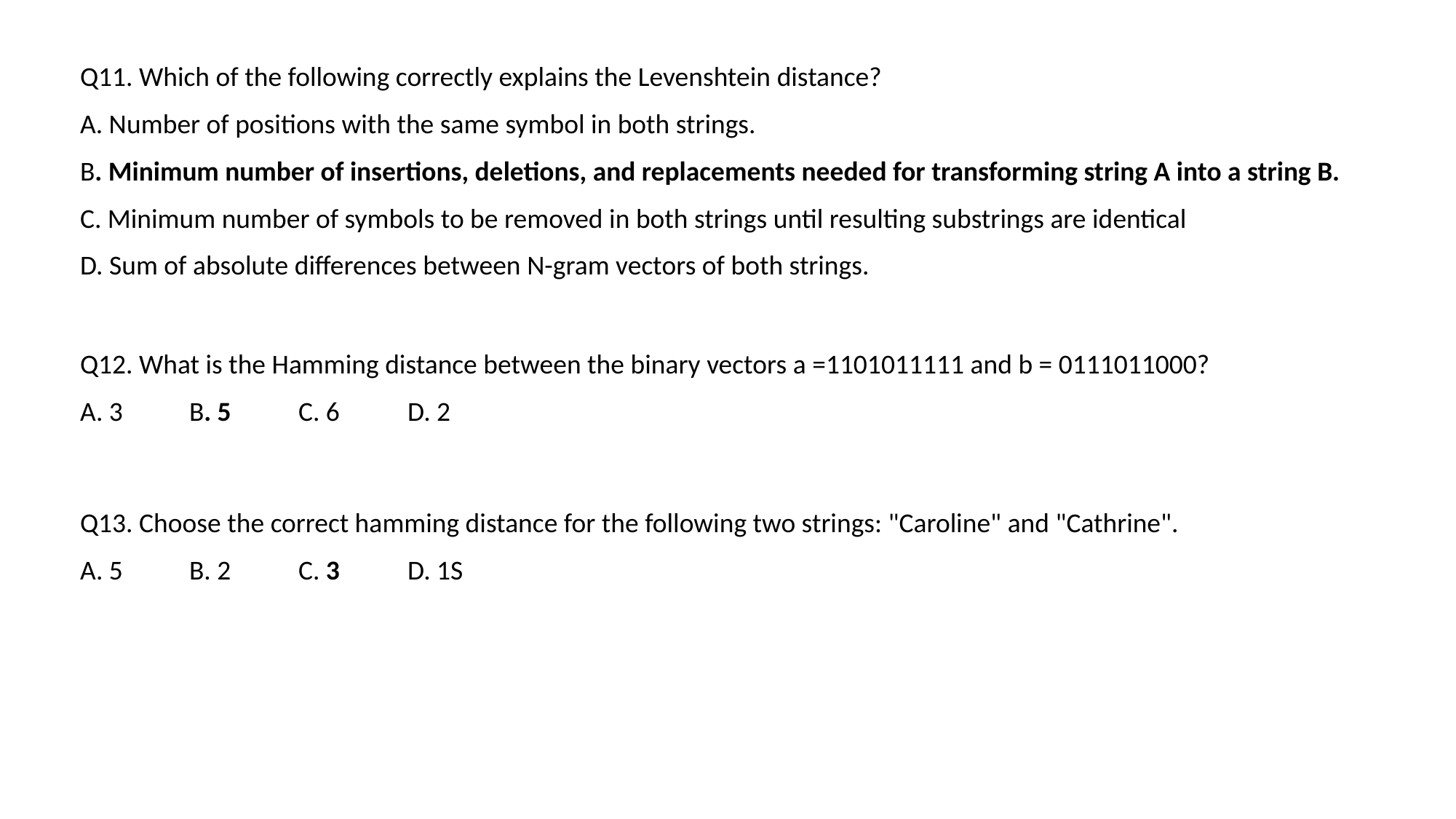

Q11. Which of the following correctly explains the Levenshtein distance?
A. Number of positions with the same symbol in both strings.
B. Minimum number of insertions, deletions, and replacements needed for transforming string A into a string B.
C. Minimum number of symbols to be removed in both strings until resulting substrings are identical
D. Sum of absolute differences between N-gram vectors of both strings.
Q12. What is the Hamming distance between the binary vectors a =1101011111 and b = 0111011000?
A. 3	B. 5 	C. 6	D. 2
Q13. Choose the correct hamming distance for the following two strings: "Caroline" and "Cathrine".
A. 5	B. 2	C. 3	D. 1S